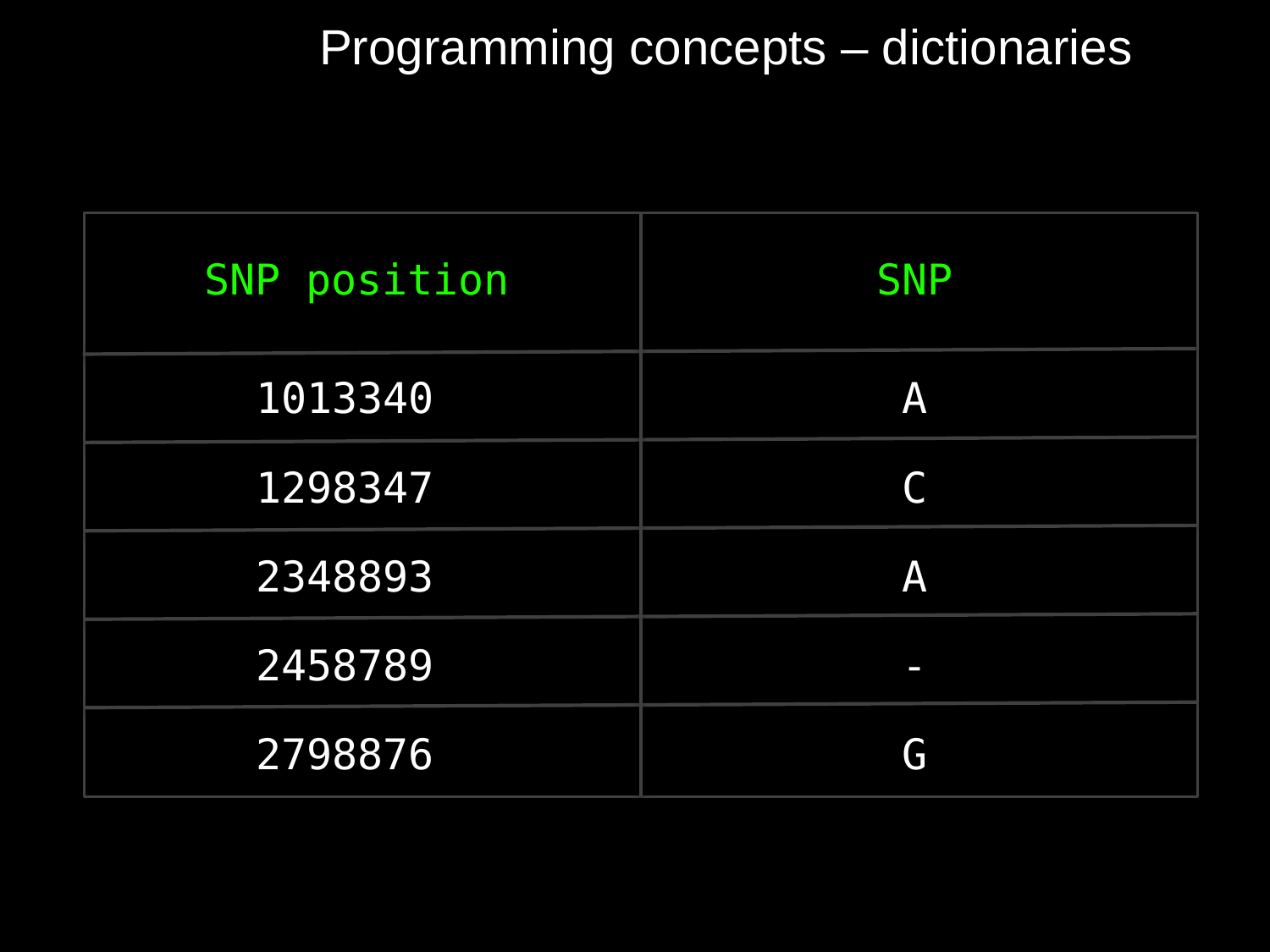

Programming concepts – dictionaries

SNP position
SNP
1013340
A
1298347
C
2348893
A
2458789
-
2798876
G